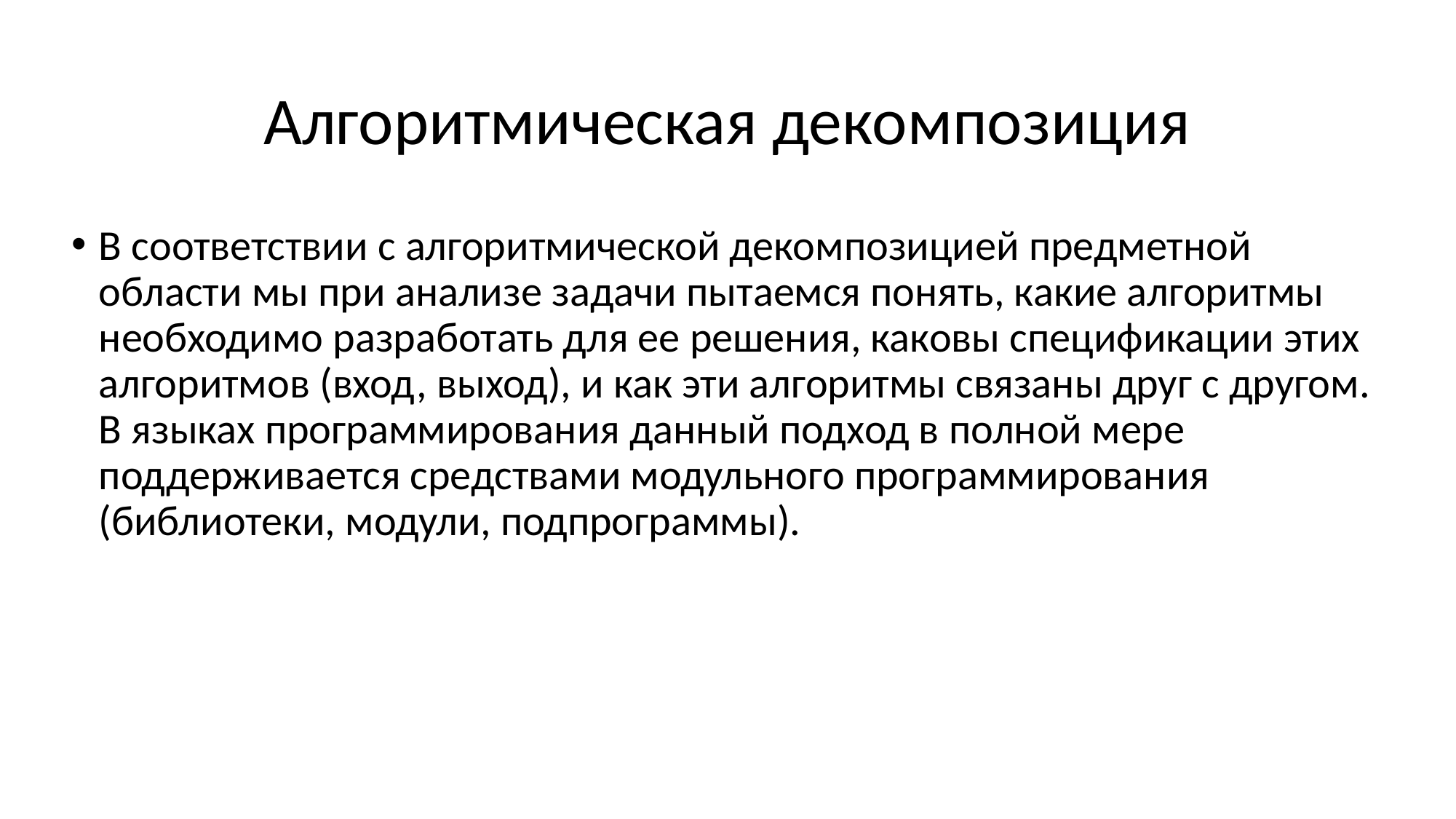

# Алгоритмическая декомпозиция
В соответствии с алгоритмической декомпозицией предметной области мы при анализе задачи пытаемся понять, какие алгоритмы необходимо разработать для ее решения, каковы спецификации этих алгоритмов (вход, выход), и как эти алгоритмы связаны друг с другом. В языках программирования данный подход в полной мере поддерживается средствами модульного программирования (библиотеки, модули, подпрограммы).